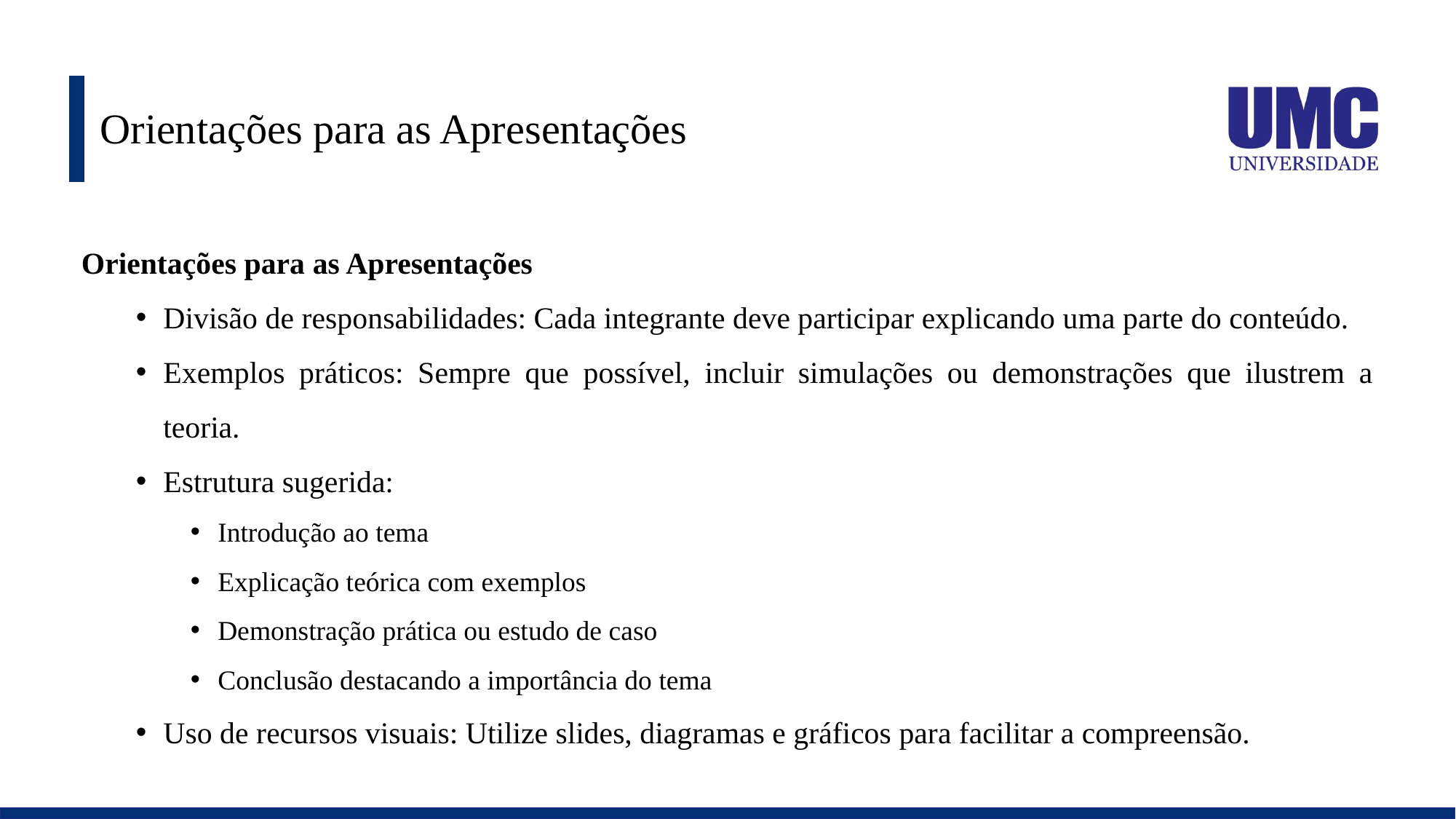

# Orientações para as Apresentações
Orientações para as Apresentações
Divisão de responsabilidades: Cada integrante deve participar explicando uma parte do conteúdo.
Exemplos práticos: Sempre que possível, incluir simulações ou demonstrações que ilustrem a teoria.
Estrutura sugerida:
Introdução ao tema
Explicação teórica com exemplos
Demonstração prática ou estudo de caso
Conclusão destacando a importância do tema
Uso de recursos visuais: Utilize slides, diagramas e gráficos para facilitar a compreensão.